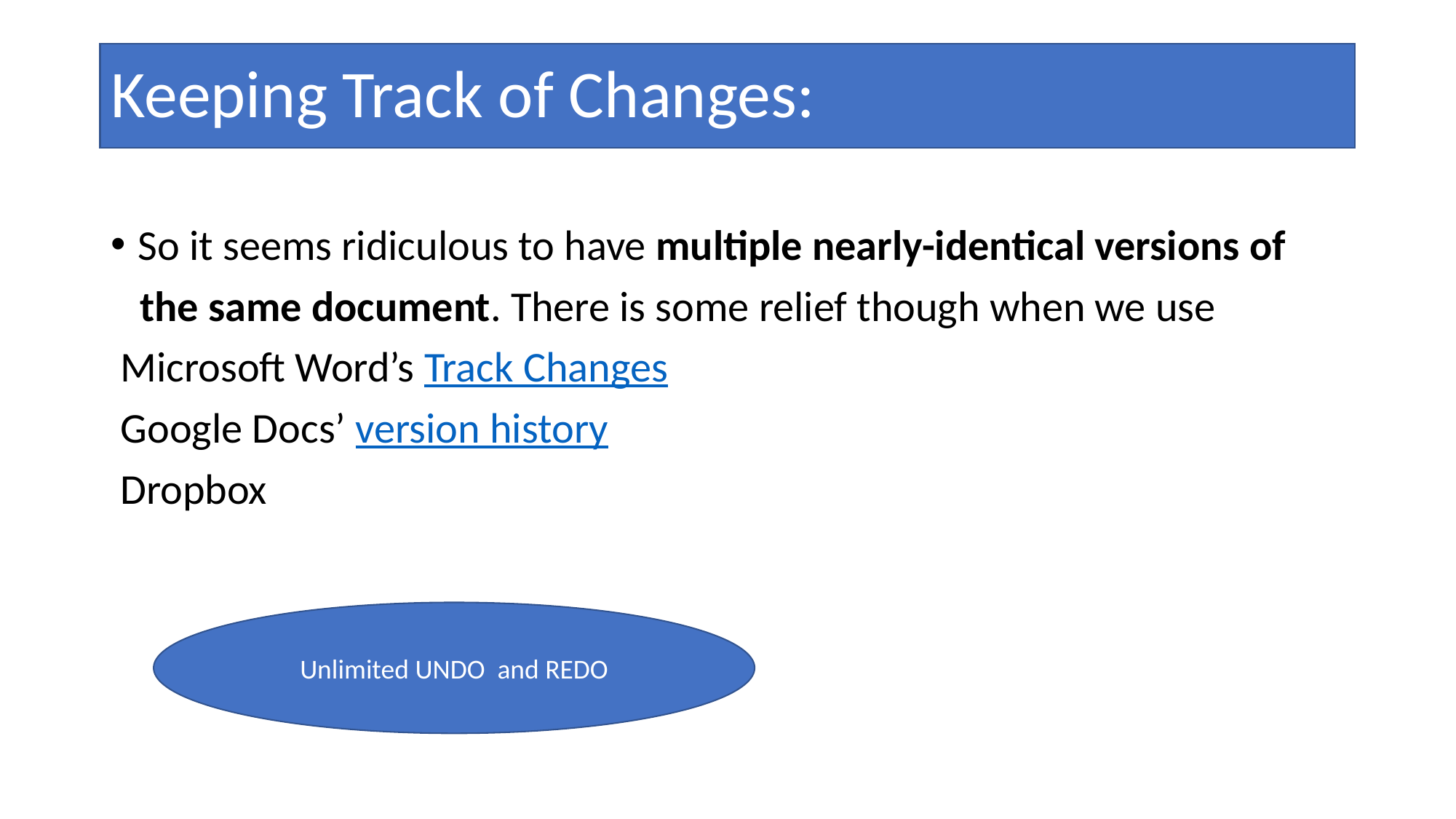

# Keeping Track of Changes:
So it seems ridiculous to have multiple nearly-identical versions of
   the same document. There is some relief though when we use
 Microsoft Word’s Track Changes
 Google Docs’ version history
 Dropbox
Unlimited UNDO  and REDO